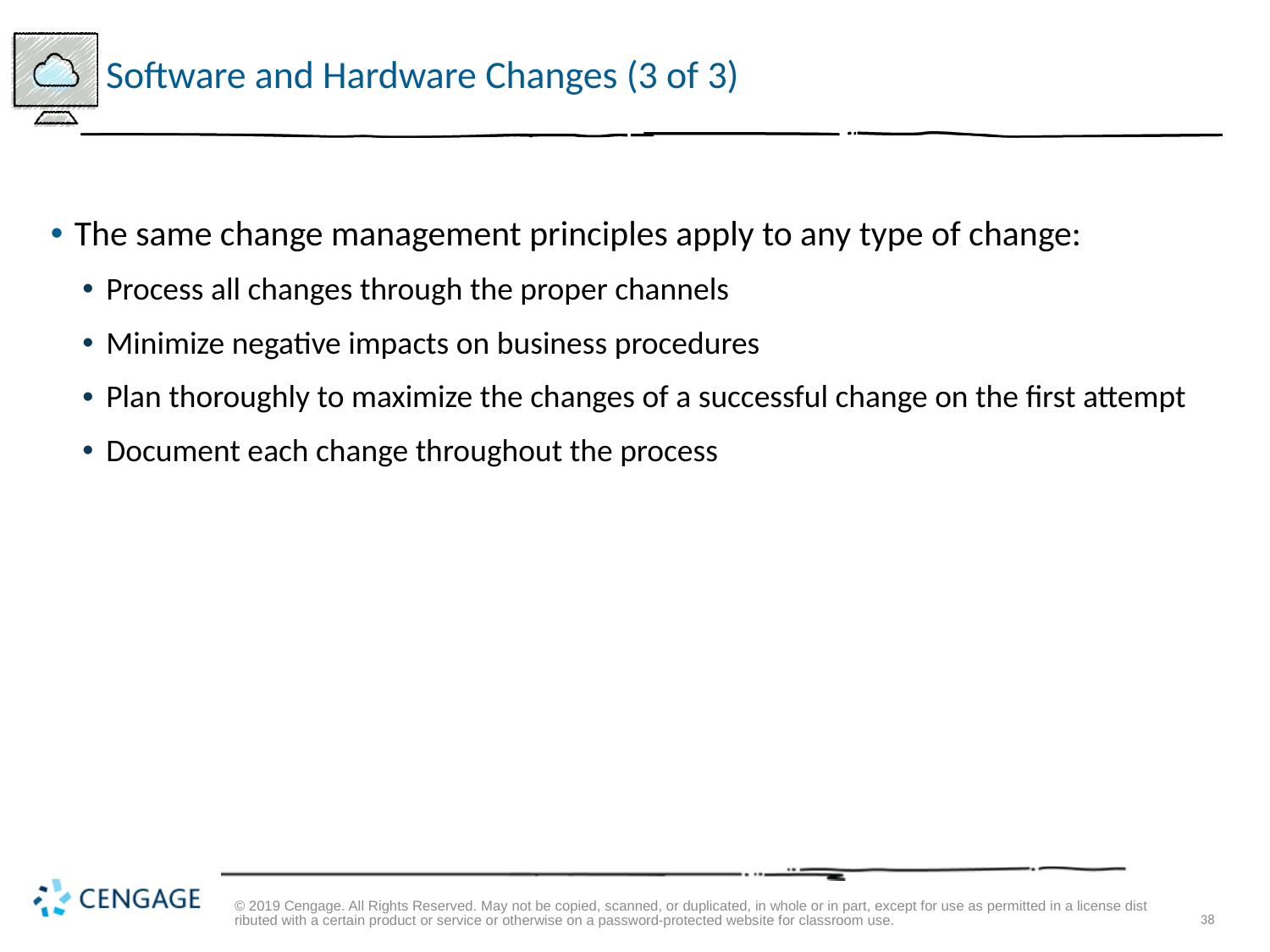

# Software and Hardware Changes (3 of 3)
The same change management principles apply to any type of change:
Process all changes through the proper channels
Minimize negative impacts on business procedures
Plan thoroughly to maximize the changes of a successful change on the first attempt
Document each change throughout the process
© 2019 Cengage. All Rights Reserved. May not be copied, scanned, or duplicated, in whole or in part, except for use as permitted in a license distributed with a certain product or service or otherwise on a password-protected website for classroom use.